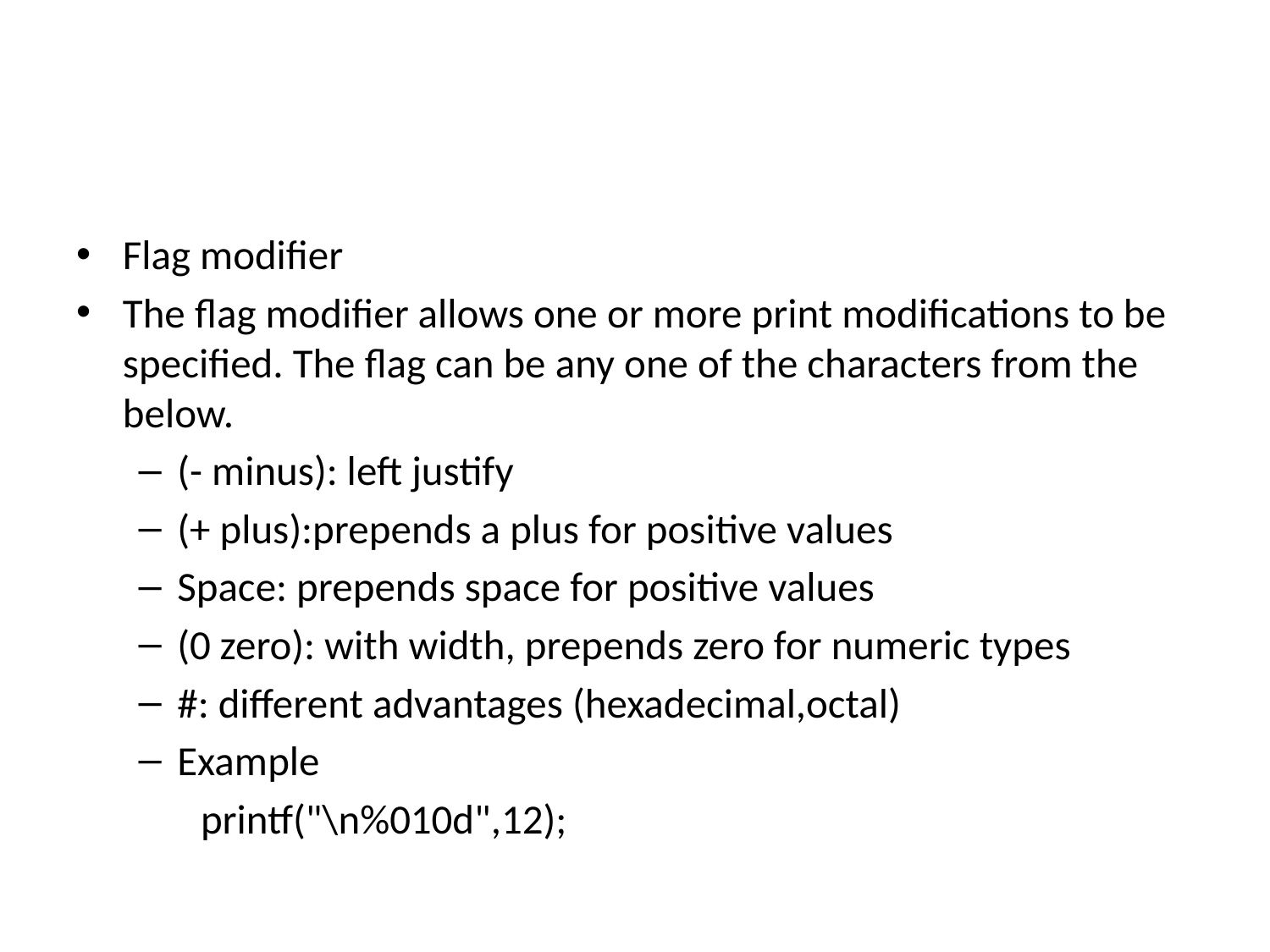

#
Flag modifier
The flag modifier allows one or more print modifications to be specified. The flag can be any one of the characters from the below.
(- minus): left justify
(+ plus):prepends a plus for positive values
Space: prepends space for positive values
(0 zero): with width, prepends zero for numeric types
#: different advantages (hexadecimal,octal)
Example
printf("\n%010d",12);